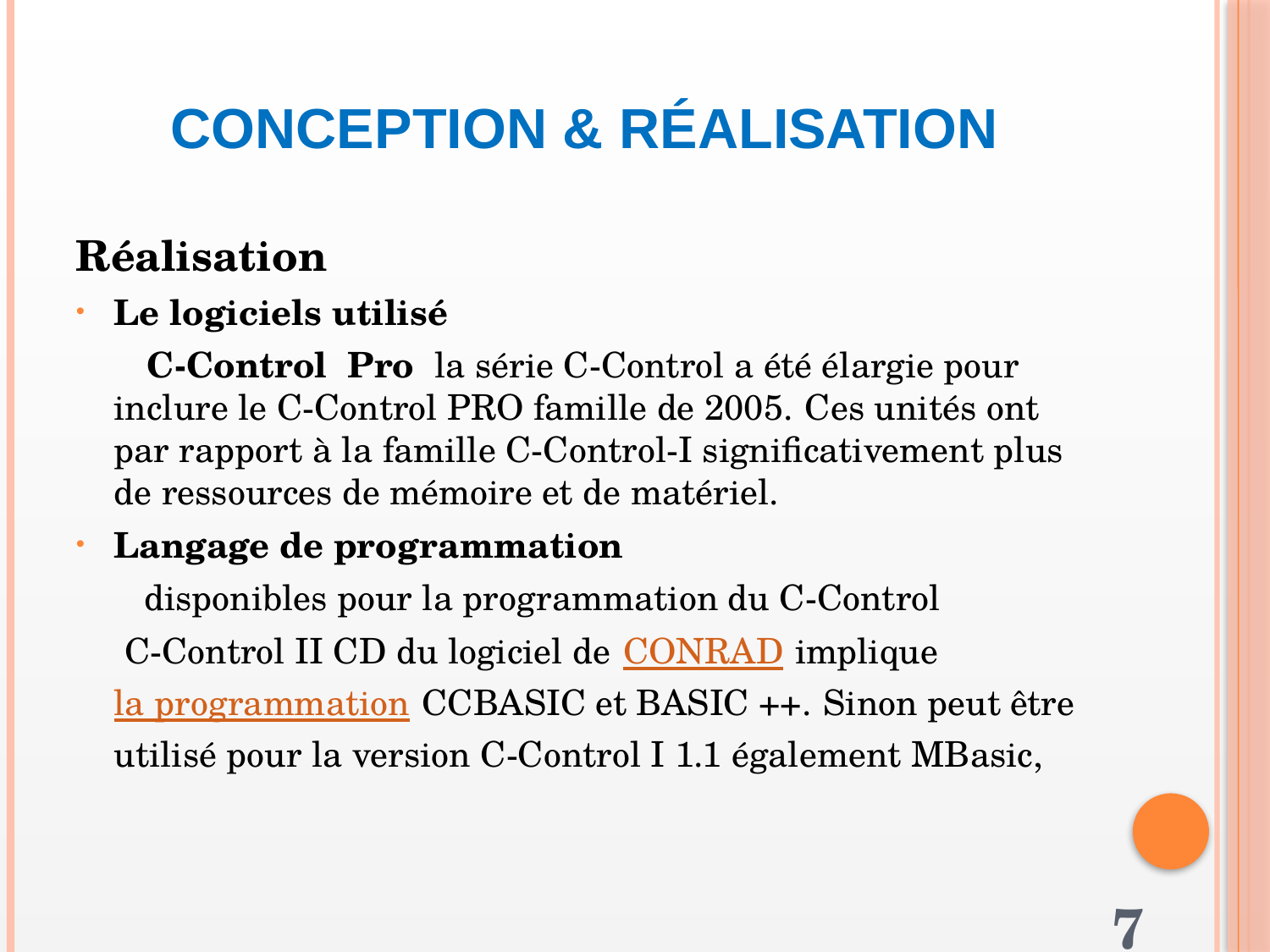

# Conception & Réalisation
Réalisation
Le logiciels utilisé
       C-Control  Pro  la série C-Control a été élargie pour inclure le C-Control PRO famille de 2005. Ces unités ont par rapport à la famille C-Control-I significativement plus de ressources de mémoire et de matériel.
Langage de programmation
       disponibles pour la programmation du C-Control
     C-Control II CD du logiciel de CONRAD implique la programmation CCBASIC et BASIC ++. Sinon peut être utilisé pour la version C-Control I 1.1 également MBasic,

                    7